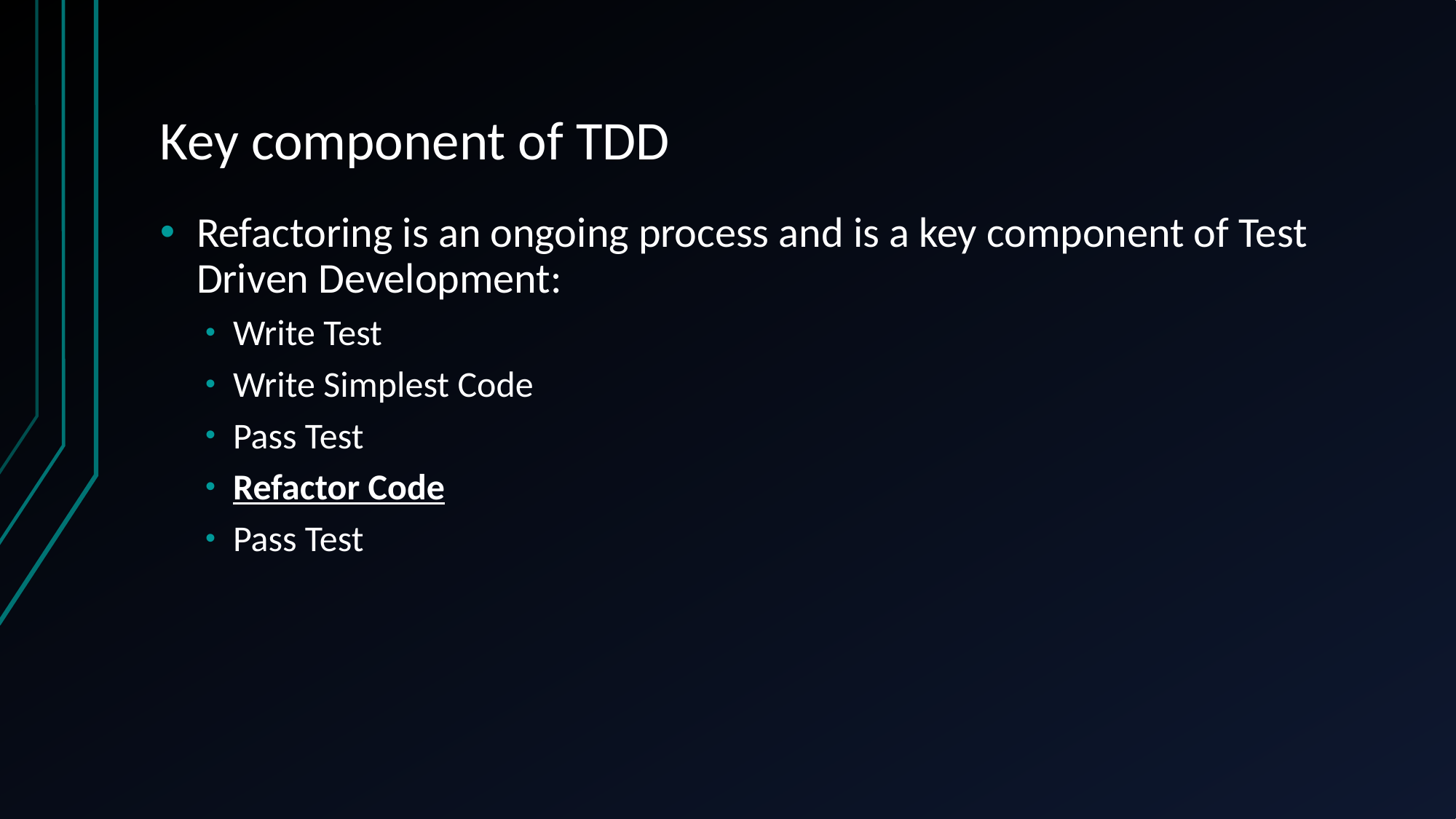

# Key component of TDD
Refactoring is an ongoing process and is a key component of Test Driven Development:
Write Test
Write Simplest Code
Pass Test
Refactor Code
Pass Test